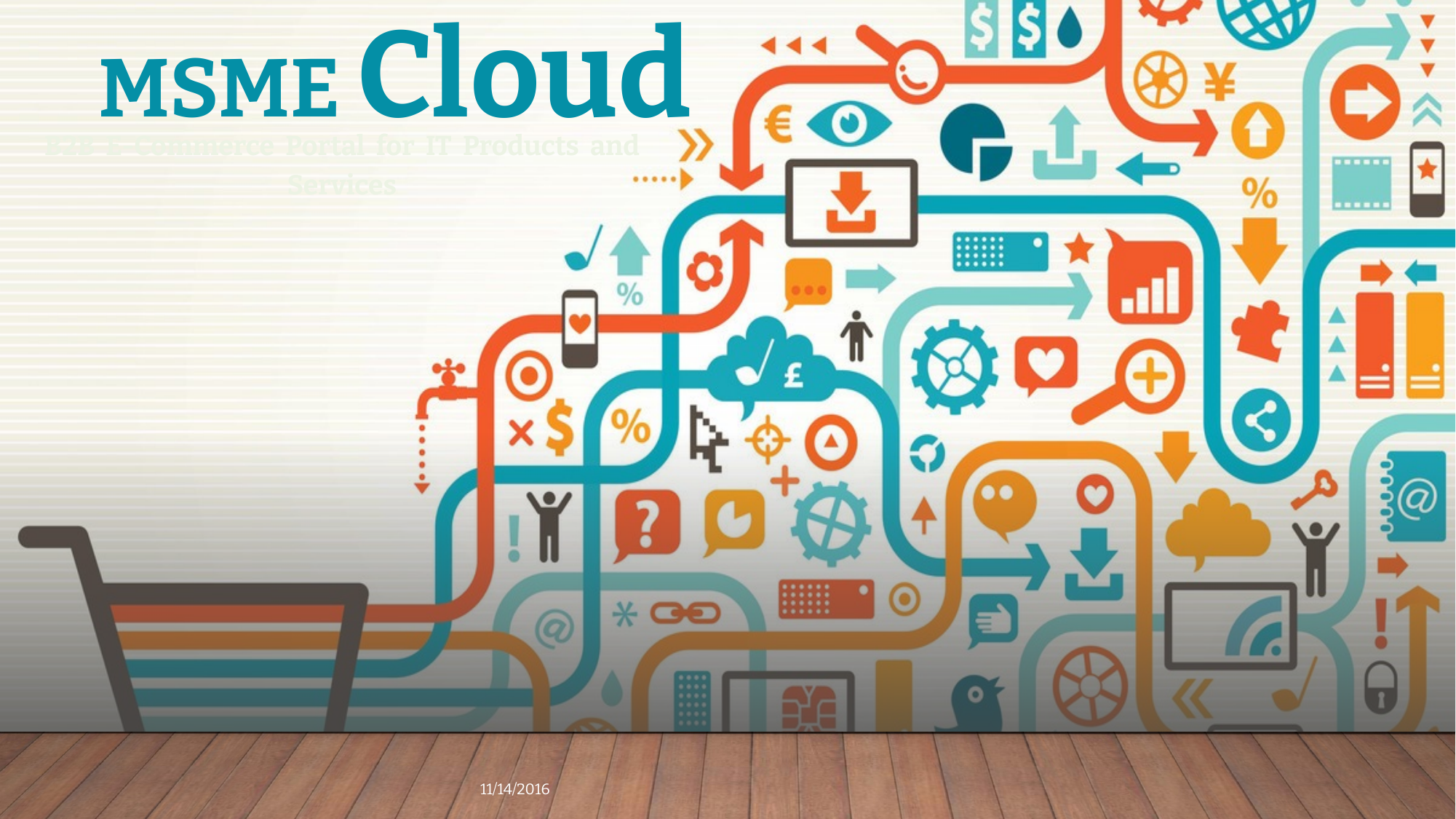

MSME Cloud
B2B E-Commerce Portal for IT Products and Services
11/14/2016